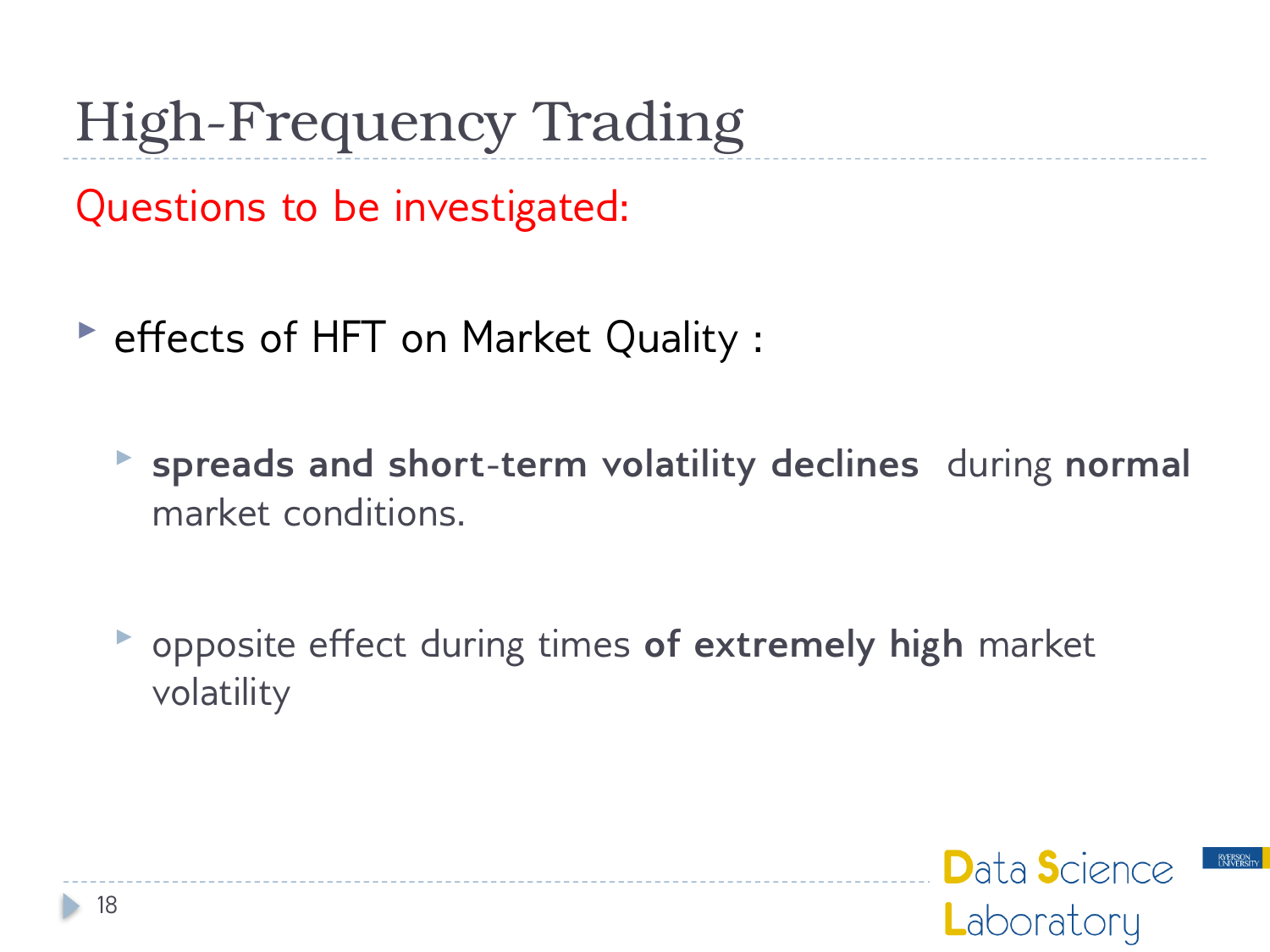

# High-Frequency Trading
Questions to be investigated:

effects of HFT on Market Quality :

spreads and short-term volatility declines  during normal market conditions.

opposite effect during times of extremely high market volatility

18